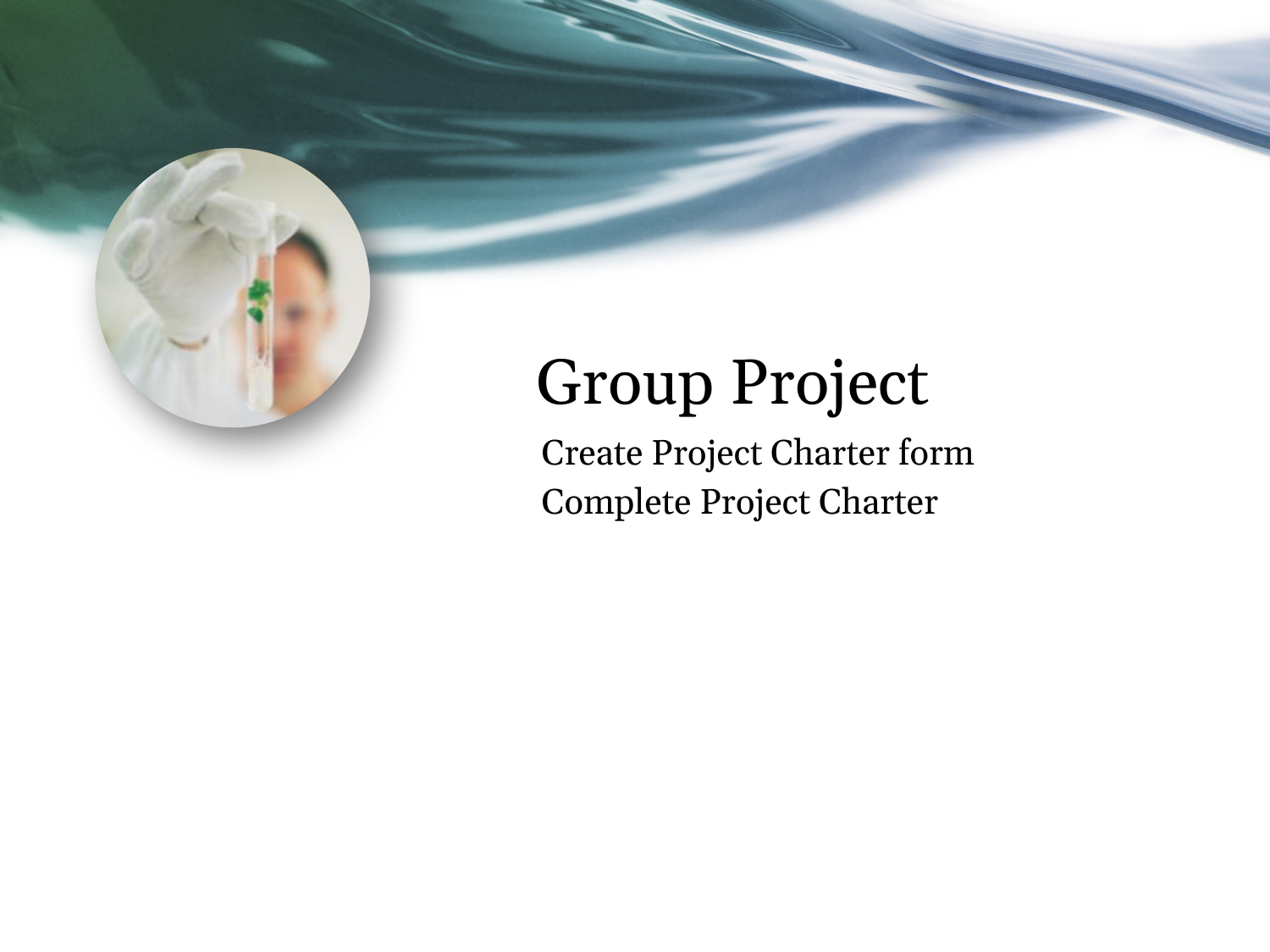

# Group Project
Create Project Charter form
Complete Project Charter